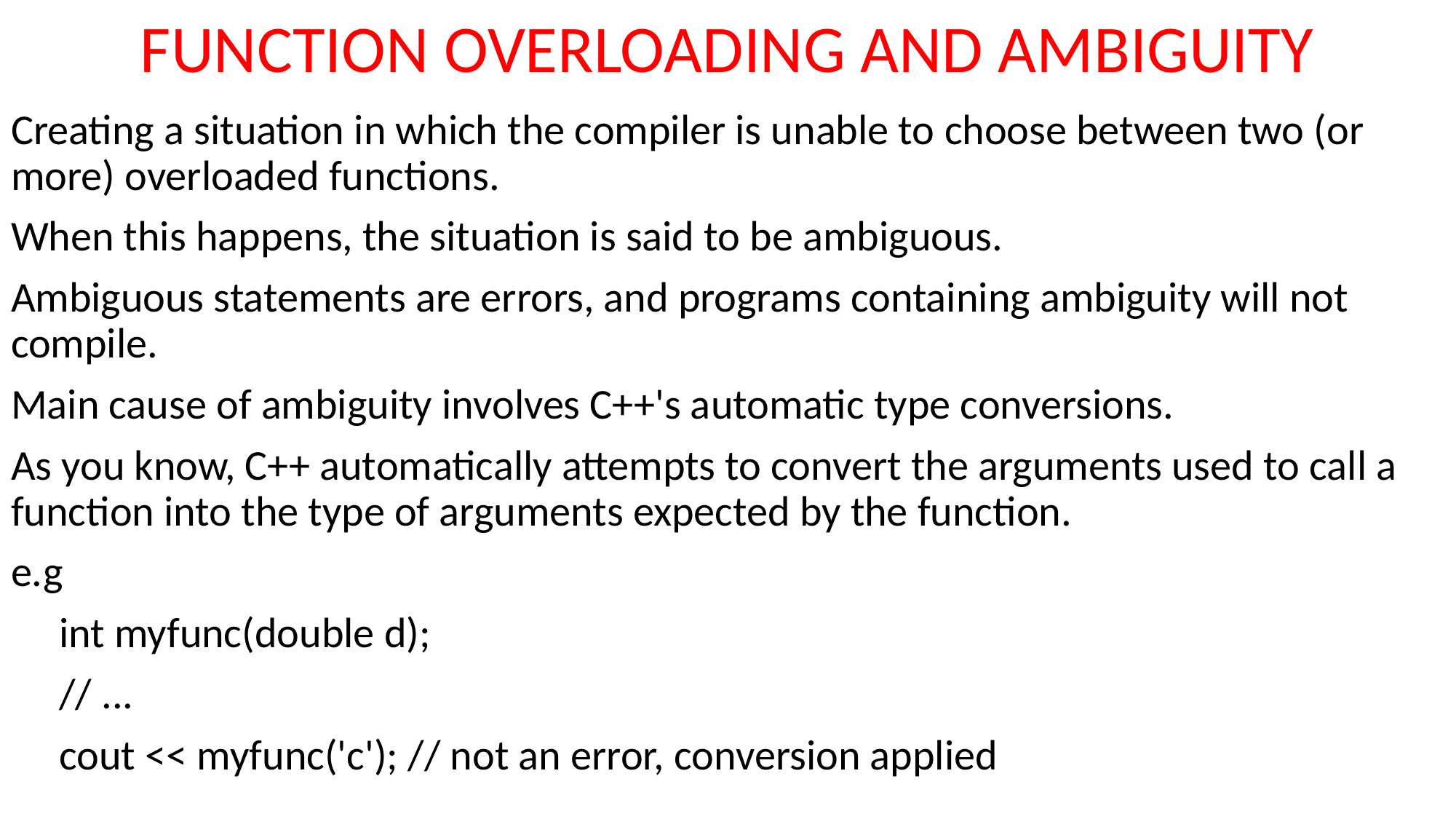

# FUNCTION OVERLOADING AND AMBIGUITY
Creating a situation in which the compiler is unable to choose between two (or 	more) overloaded functions.
When this happens, the situation is said to be ambiguous.
Ambiguous statements are errors, and programs containing ambiguity will not 	compile.
Main cause of ambiguity involves C++'s automatic type conversions.
As you know, C++ automatically attempts to convert the arguments used to call a 	function into the type of arguments expected by the function.
e.g
     int myfunc(double d);
     // ...
     cout << myfunc('c'); // not an error, conversion applied